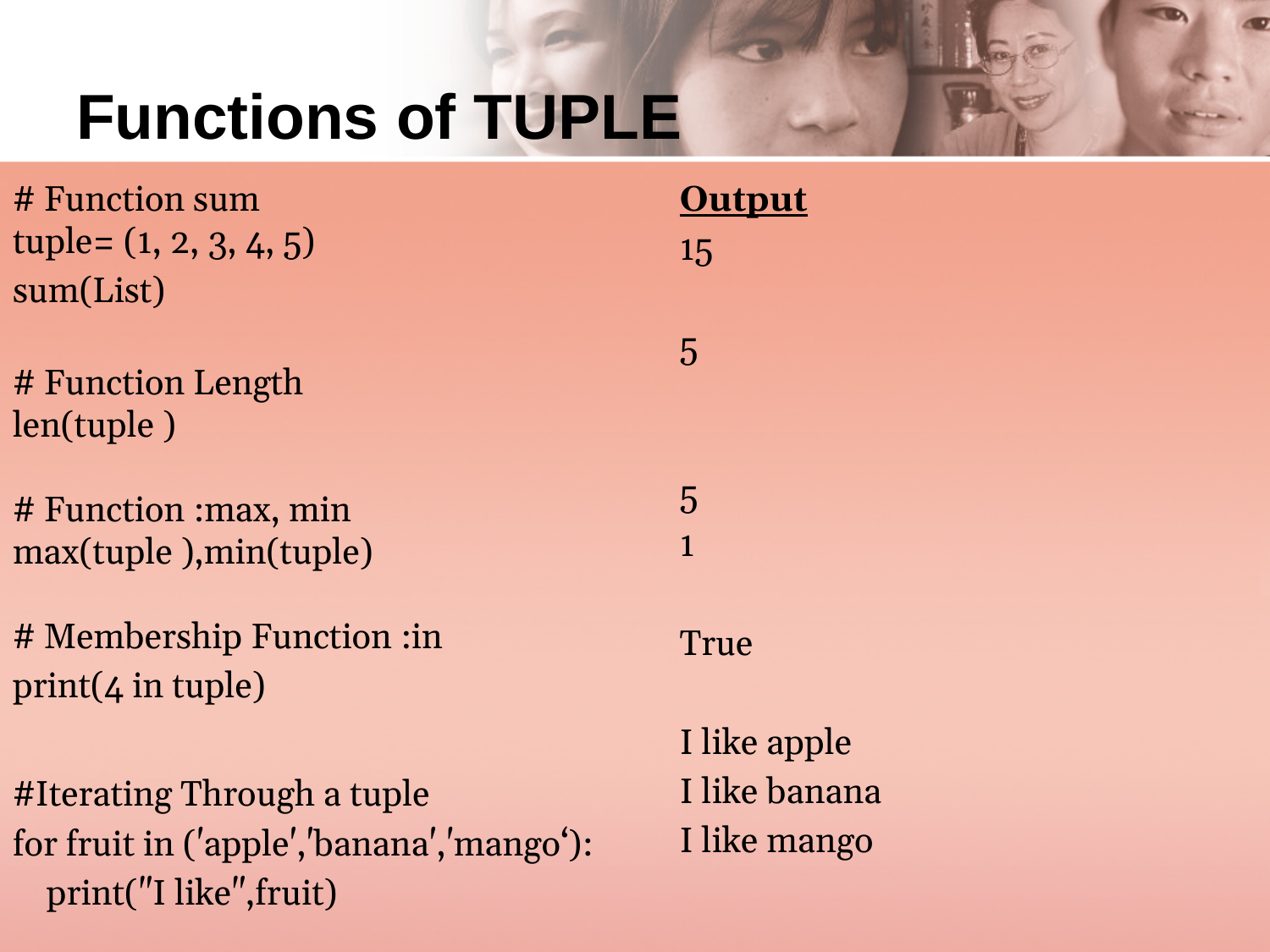

# Functions of TUPLE
# Function sum tuple= (1, 2, 3, 4, 5)
sum(List)
# Function Length
len(tuple )
# Function :max, min
max(tuple ),min(tuple)
# Membership Function :in
print(4 in tuple)

#Iterating Through a tuple
for fruit in ('apple','banana','mango‘):
    print("I like",fruit)
Output
15

5

5
1

True

I like apple
I like banana
I like mango